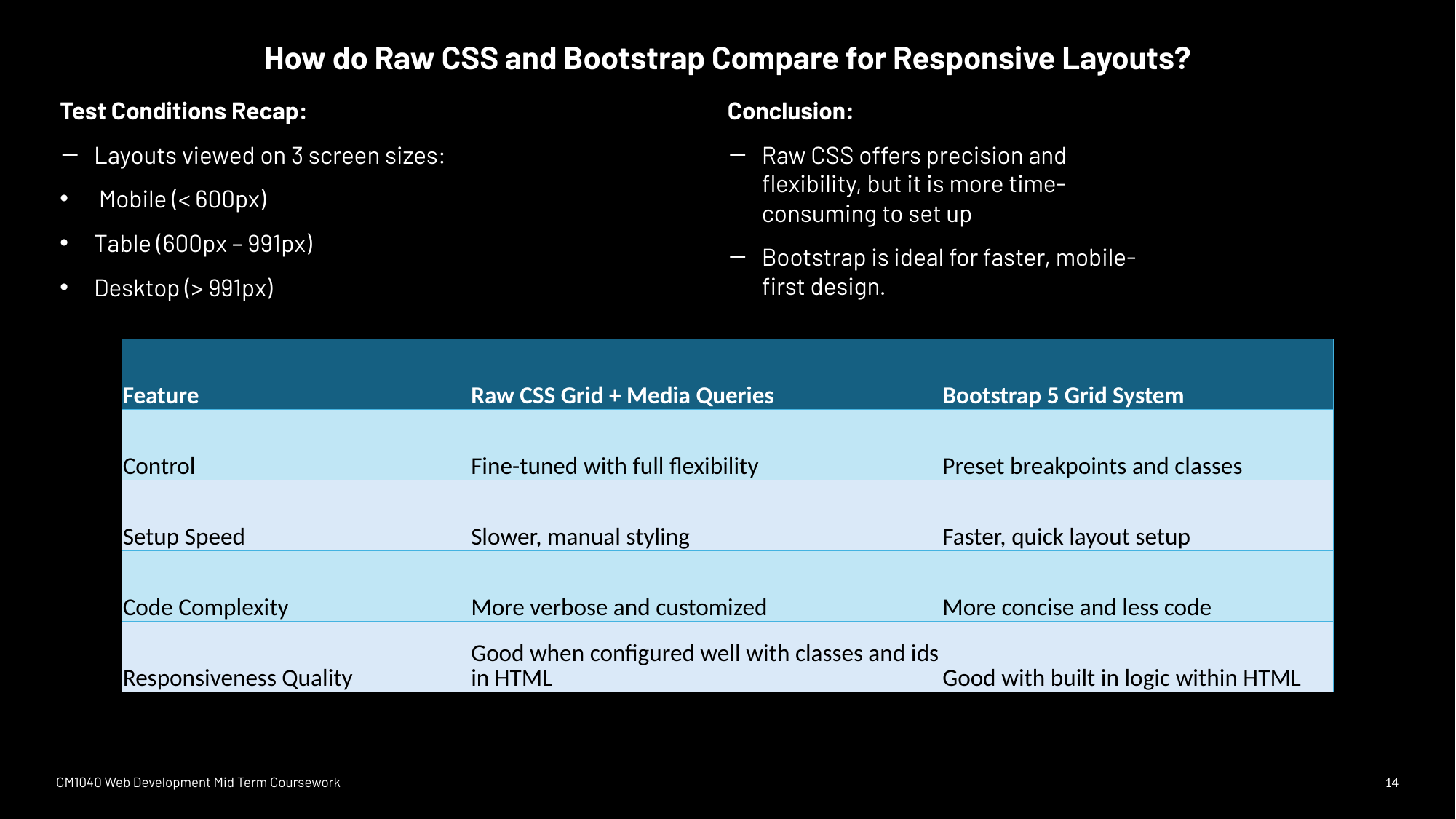

# How do Raw CSS and Bootstrap Compare for Responsive Layouts?
Test Conditions Recap:
Layouts viewed on 3 screen sizes:
 Mobile (< 600px)
Table (600px – 991px)
Desktop (> 991px)

Conclusion:
Raw CSS offers precision and flexibility, but it is more time-consuming to set up
Bootstrap is ideal for faster, mobile-first design.

| Feature | Raw CSS Grid + Media Queries | Bootstrap 5 Grid System |
| --- | --- | --- |
| Control | Fine-tuned with full flexibility | Preset breakpoints and classes |
| Setup Speed | Slower, manual styling | Faster, quick layout setup |
| Code Complexity | More verbose and customized | More concise and less code |
| Responsiveness Quality | Good when configured well with classes and ids in HTML | Good with built in logic within HTML |